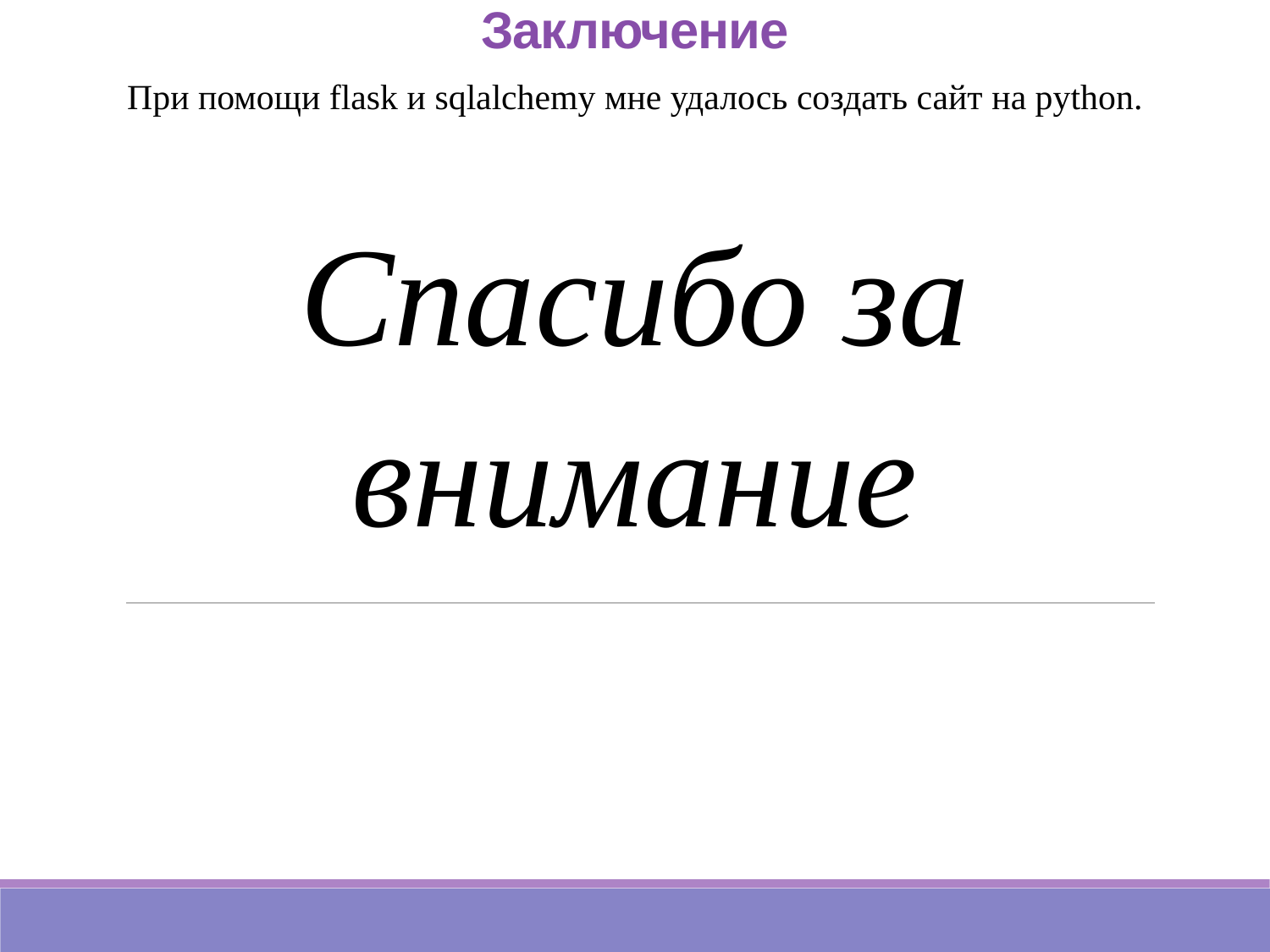

Заключение
При помощи flask и sqlalchemy мне удалось создать сайт на python.
Спасибо за внимание